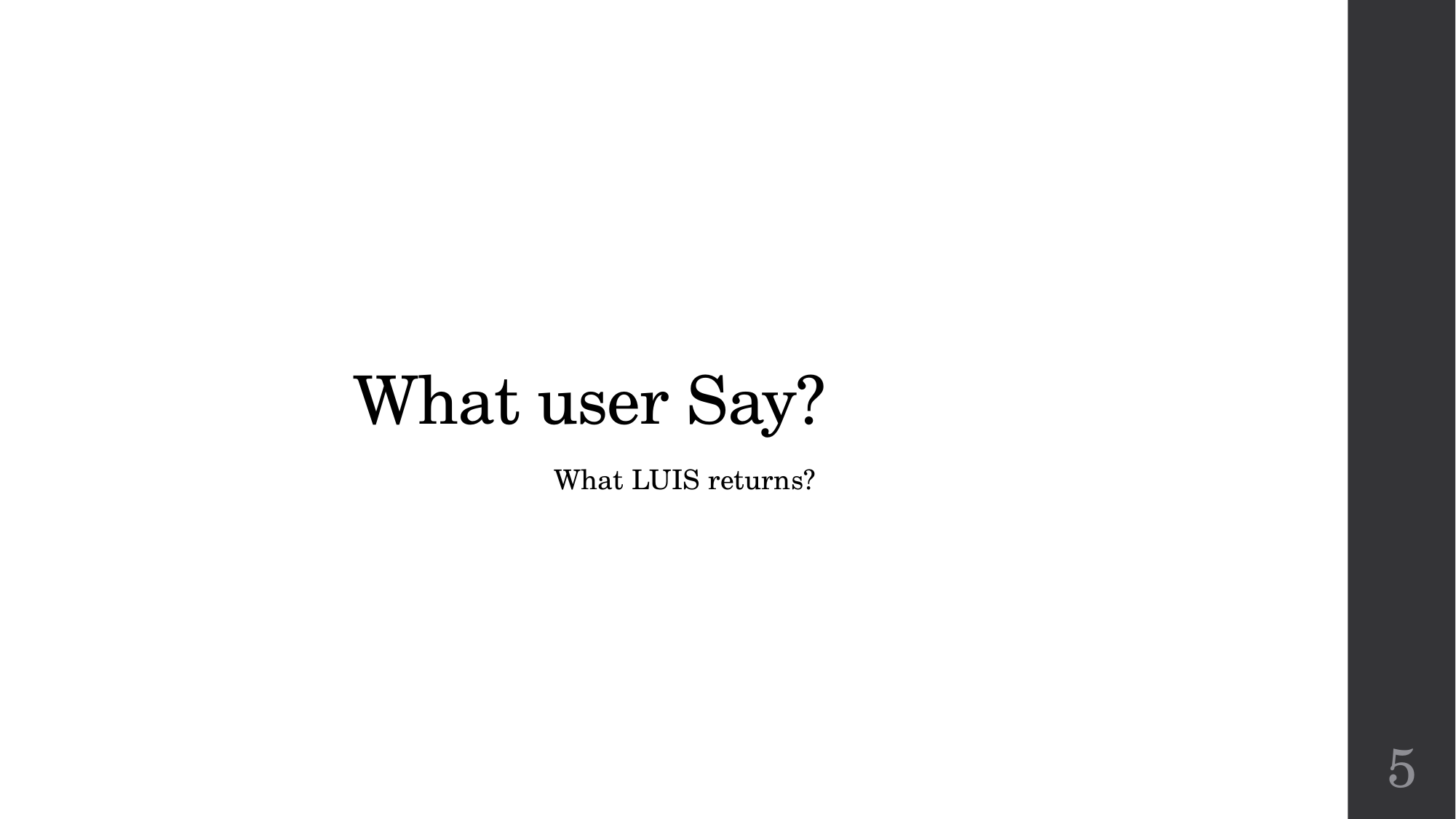

What user Say?
What LUIS returns?
5